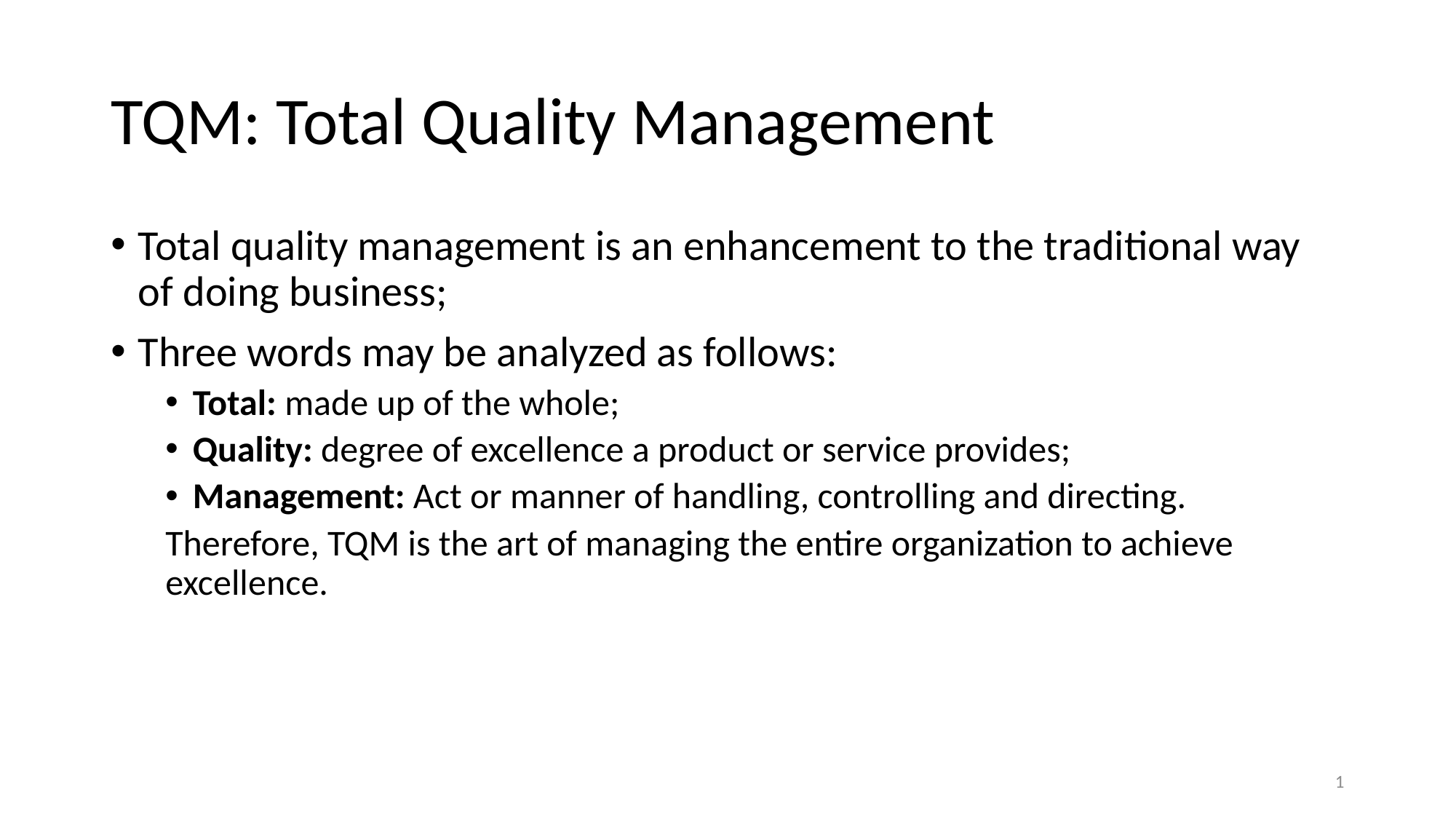

# TQM: Total Quality Management
Total quality management is an enhancement to the traditional way of doing business;
Three words may be analyzed as follows:
Total: made up of the whole;
Quality: degree of excellence a product or service provides;
Management: Act or manner of handling, controlling and directing.
Therefore, TQM is the art of managing the entire organization to achieve excellence.
1